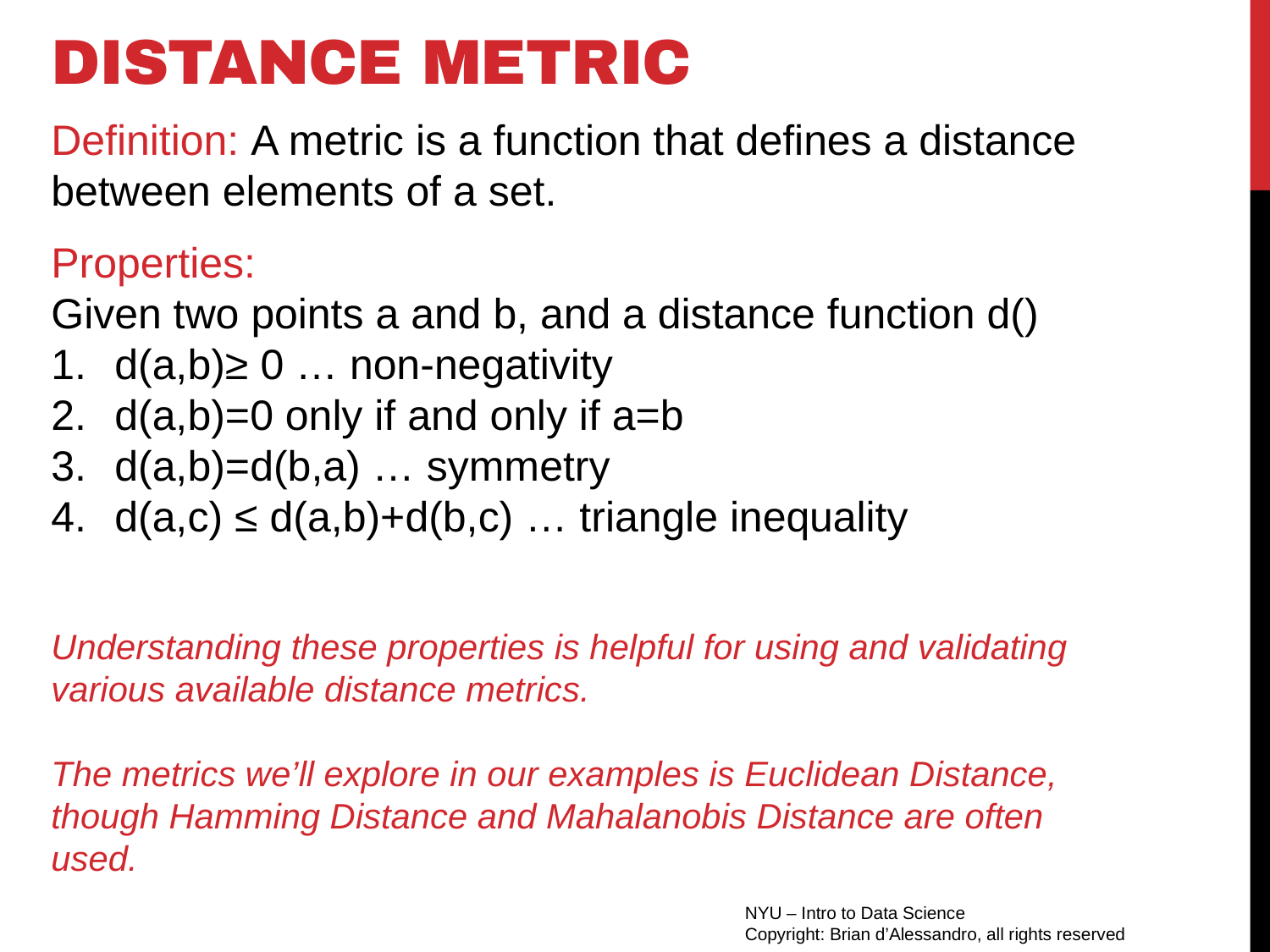

# Distance metric
Definition: A metric is a function that defines a distance between elements of a set.
Properties:
Given two points a and b, and a distance function d()
d(a,b)≥ 0 … non-negativity
d(a,b)=0 only if and only if a=b
d(a,b)=d(b,a) … symmetry
d(a,c) ≤ d(a,b)+d(b,c) … triangle inequality
Understanding these properties is helpful for using and validating various available distance metrics.

The metrics we’ll explore in our examples is Euclidean Distance, though Hamming Distance and Mahalanobis Distance are often used.